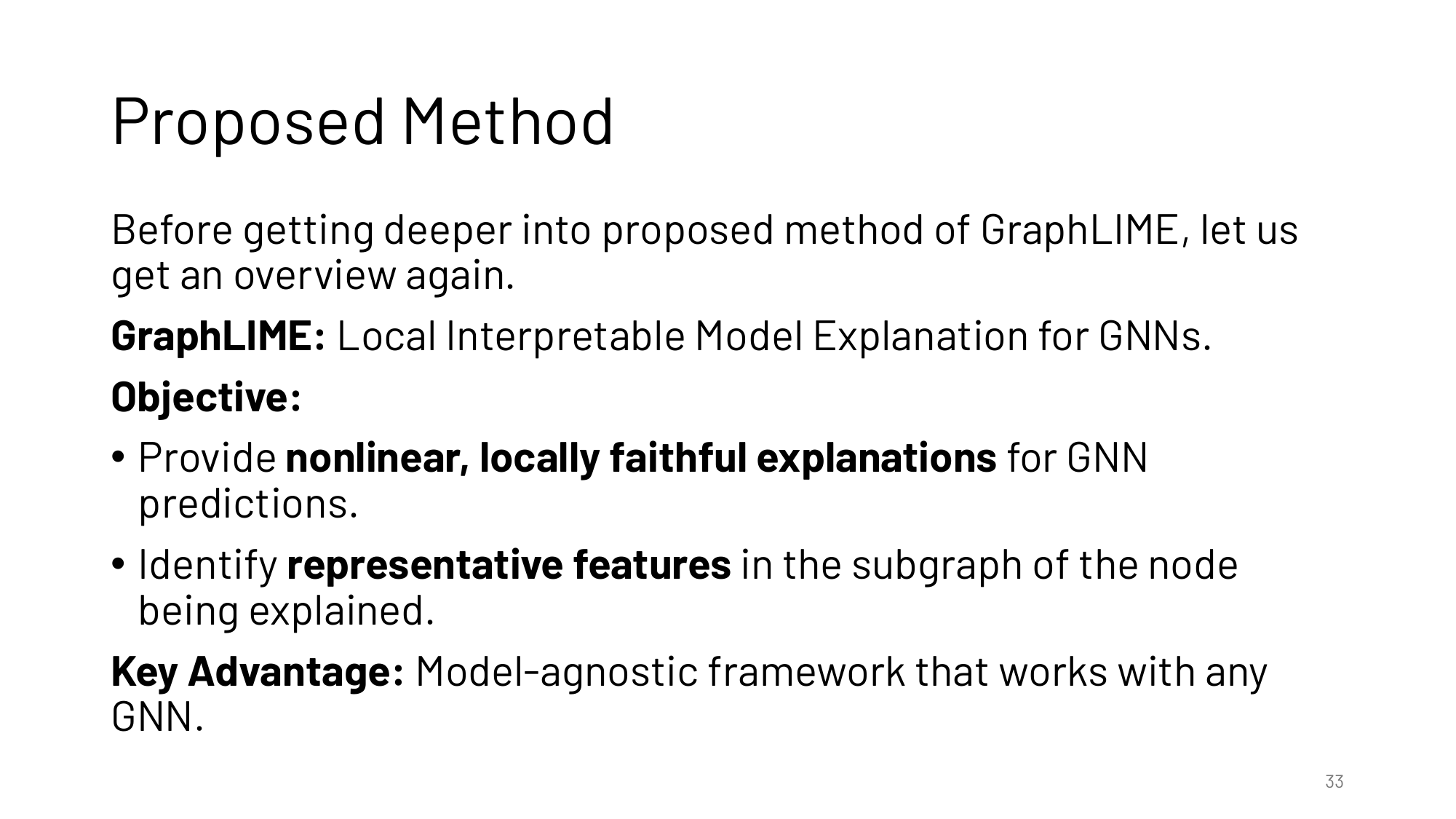

# Proposed Method
Before getting deeper into proposed method of GraphLIME, let us get an overview again.
GraphLIME: Local Interpretable Model Explanation for GNNs.
Objective:
Provide nonlinear, locally faithful explanations for GNN predictions.
Identify representative features in the subgraph of the node being explained.
Key Advantage: Model-agnostic framework that works with any GNN.

33